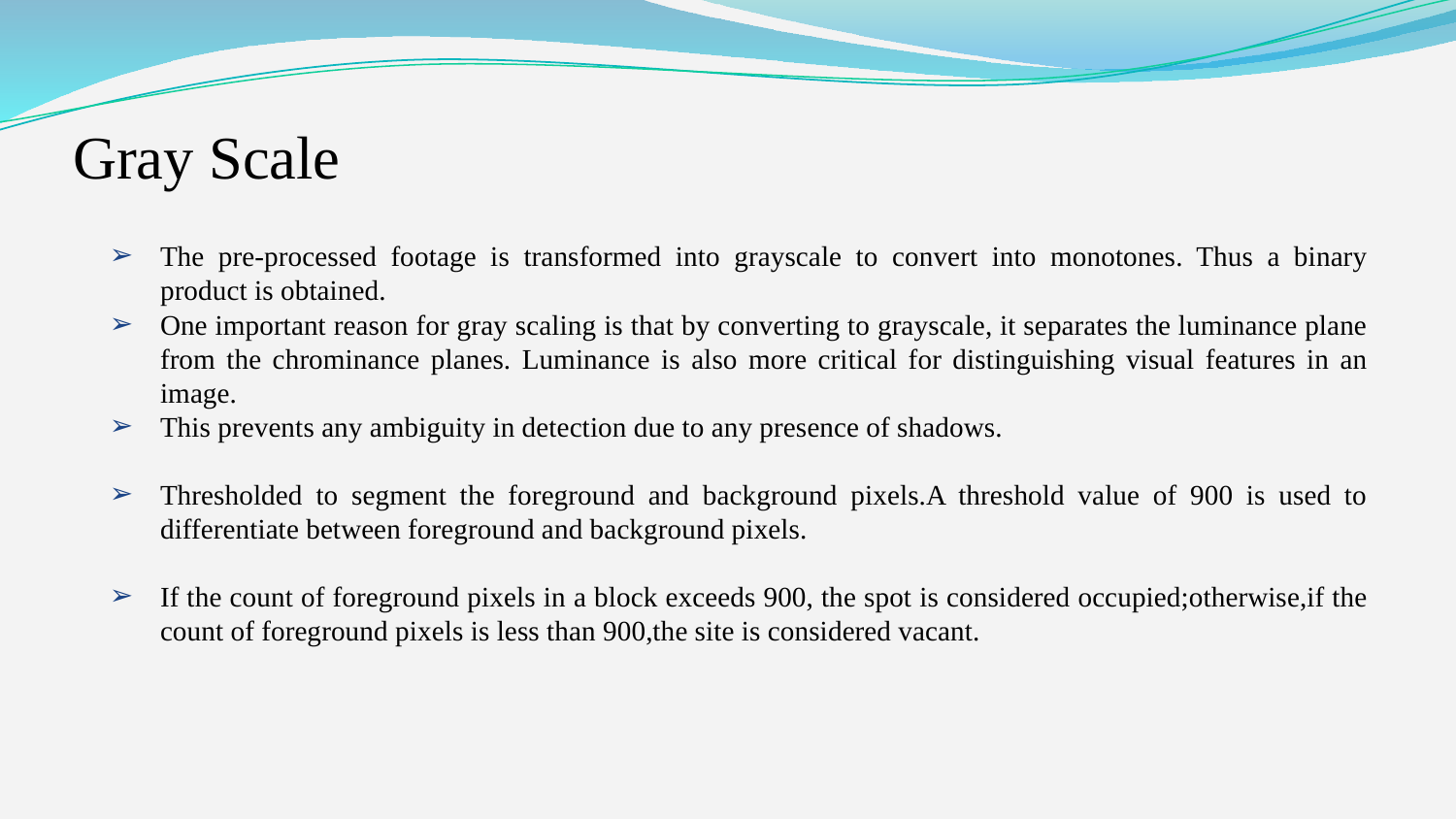

# Gray Scale
The pre-processed footage is transformed into grayscale to convert into monotones. Thus a binary product is obtained.
One important reason for gray scaling is that by converting to grayscale, it separates the luminance plane from the chrominance planes. Luminance is also more critical for distinguishing visual features in an image.
This prevents any ambiguity in detection due to any presence of shadows.

Thresholded to segment the foreground and background pixels.A threshold value of 900 is used to differentiate between foreground and background pixels.

If the count of foreground pixels in a block exceeds 900, the spot is considered occupied;otherwise,if the count of foreground pixels is less than 900,the site is considered vacant.